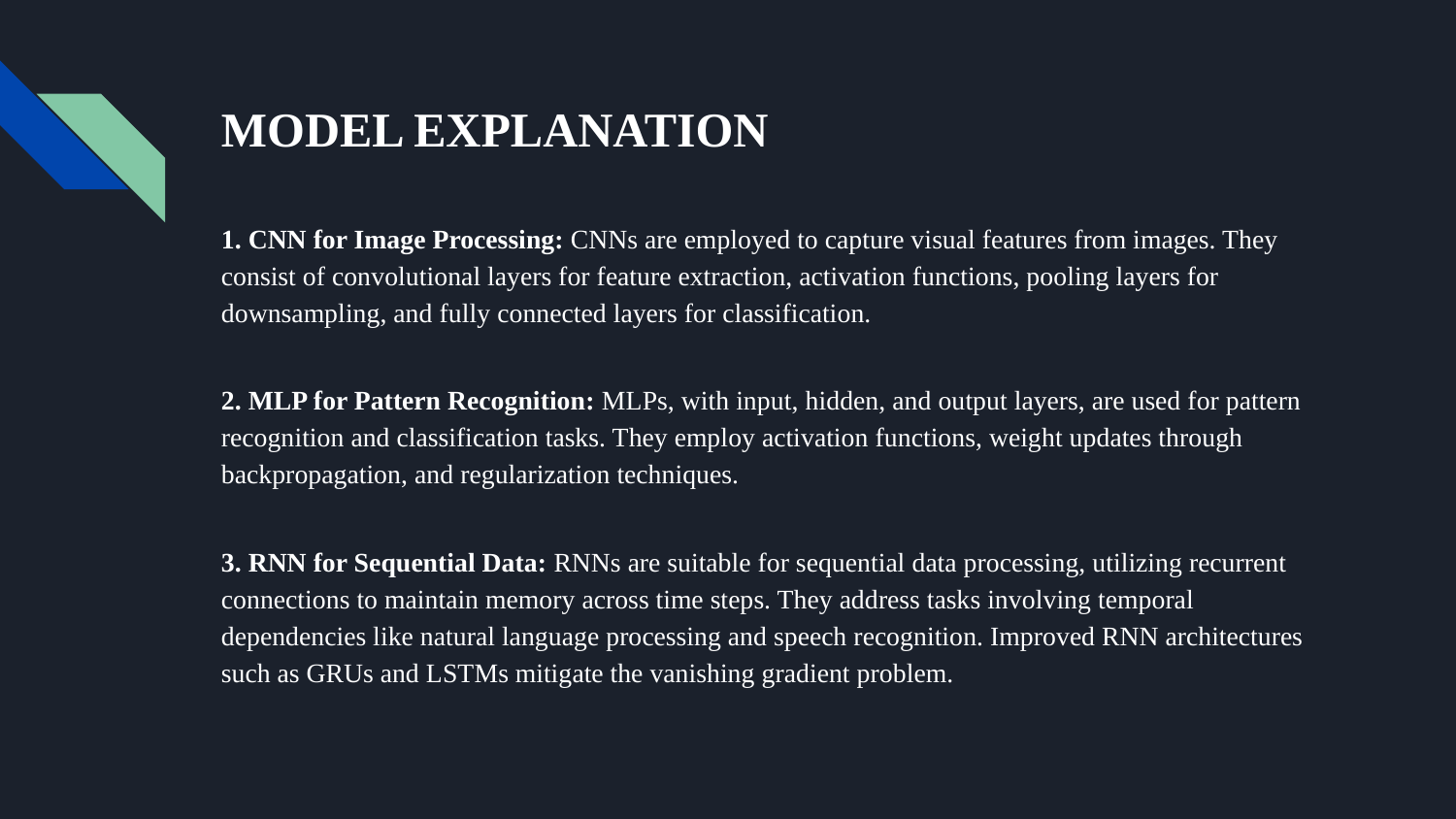

# MODEL EXPLANATION

1. CNN for Image Processing: CNNs are employed to capture visual features from images. They consist of convolutional layers for feature extraction, activation functions, pooling layers for downsampling, and fully connected layers for classification.

2. MLP for Pattern Recognition: MLPs, with input, hidden, and output layers, are used for pattern recognition and classification tasks. They employ activation functions, weight updates through backpropagation, and regularization techniques.

3. RNN for Sequential Data: RNNs are suitable for sequential data processing, utilizing recurrent connections to maintain memory across time steps. They address tasks involving temporal dependencies like natural language processing and speech recognition. Improved RNN architectures such as GRUs and LSTMs mitigate the vanishing gradient problem.